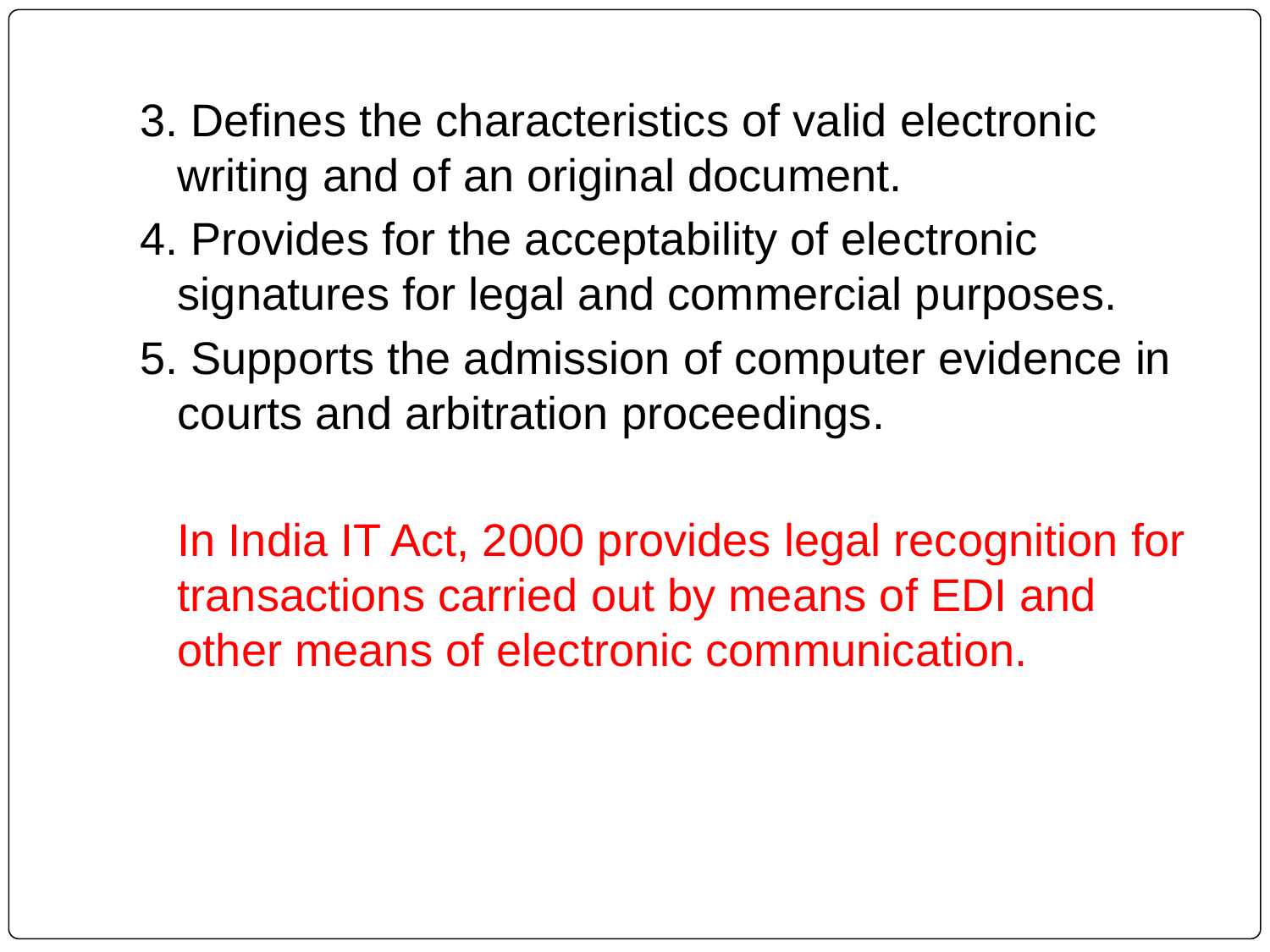

3. Defines the characteristics of valid electronic writing and of an original document.
4. Provides for the acceptability of electronic signatures for legal and commercial purposes.
5. Supports the admission of computer evidence in courts and arbitration proceedings.

	In India IT Act, 2000 provides legal recognition for transactions carried out by means of EDI and other means of electronic communication.